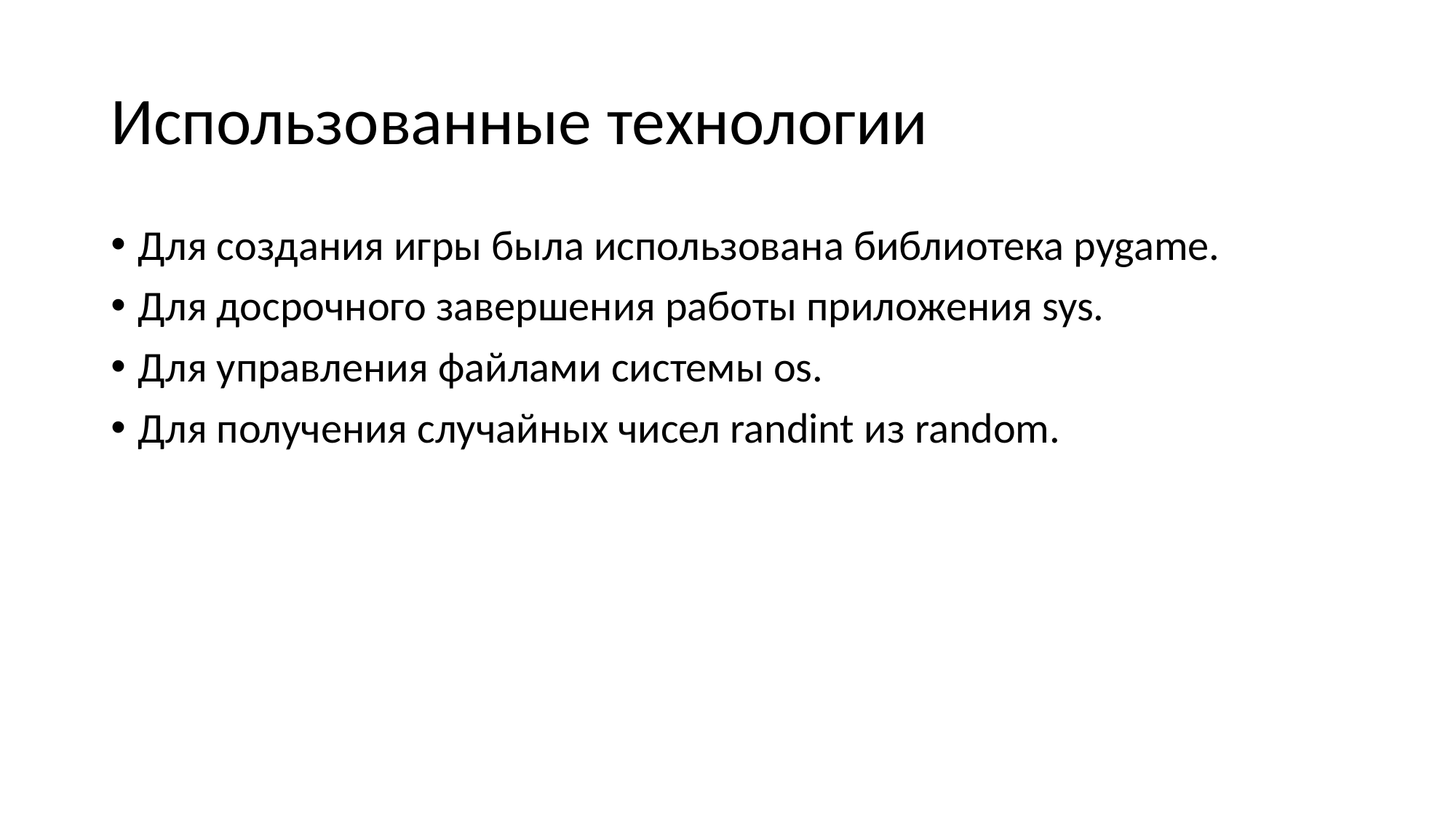

# Использованные технологии
Для создания игры была использована библиотека pygame.
Для досрочного завершения работы приложения sys.
Для управления файлами системы os.
Для получения случайных чисел randint из random.